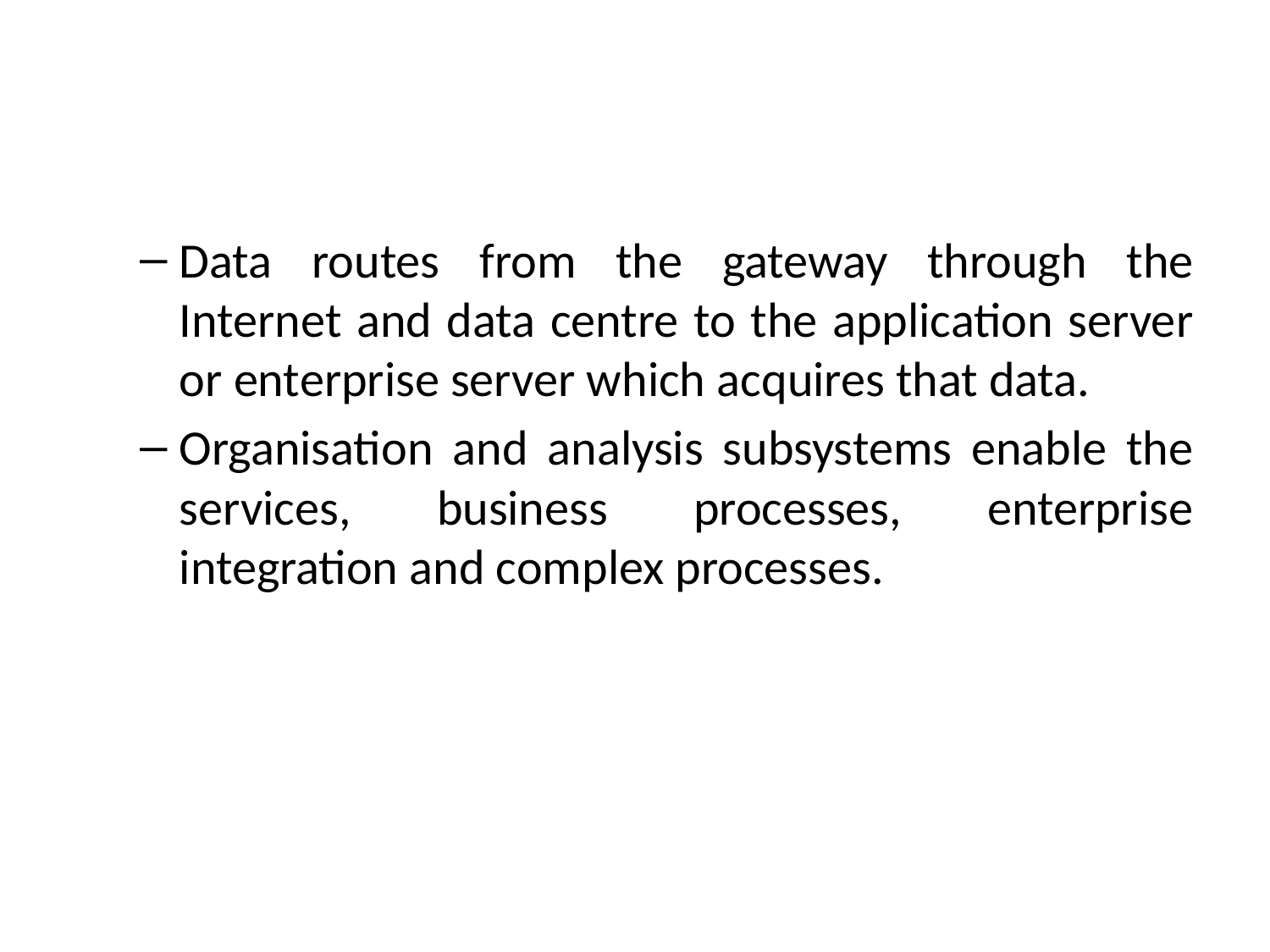

#
Data routes from the gateway through the Internet and data centre to the application server or enterprise server which acquires that data.
Organisation and analysis subsystems enable the services, business processes, enterprise integration and complex processes.